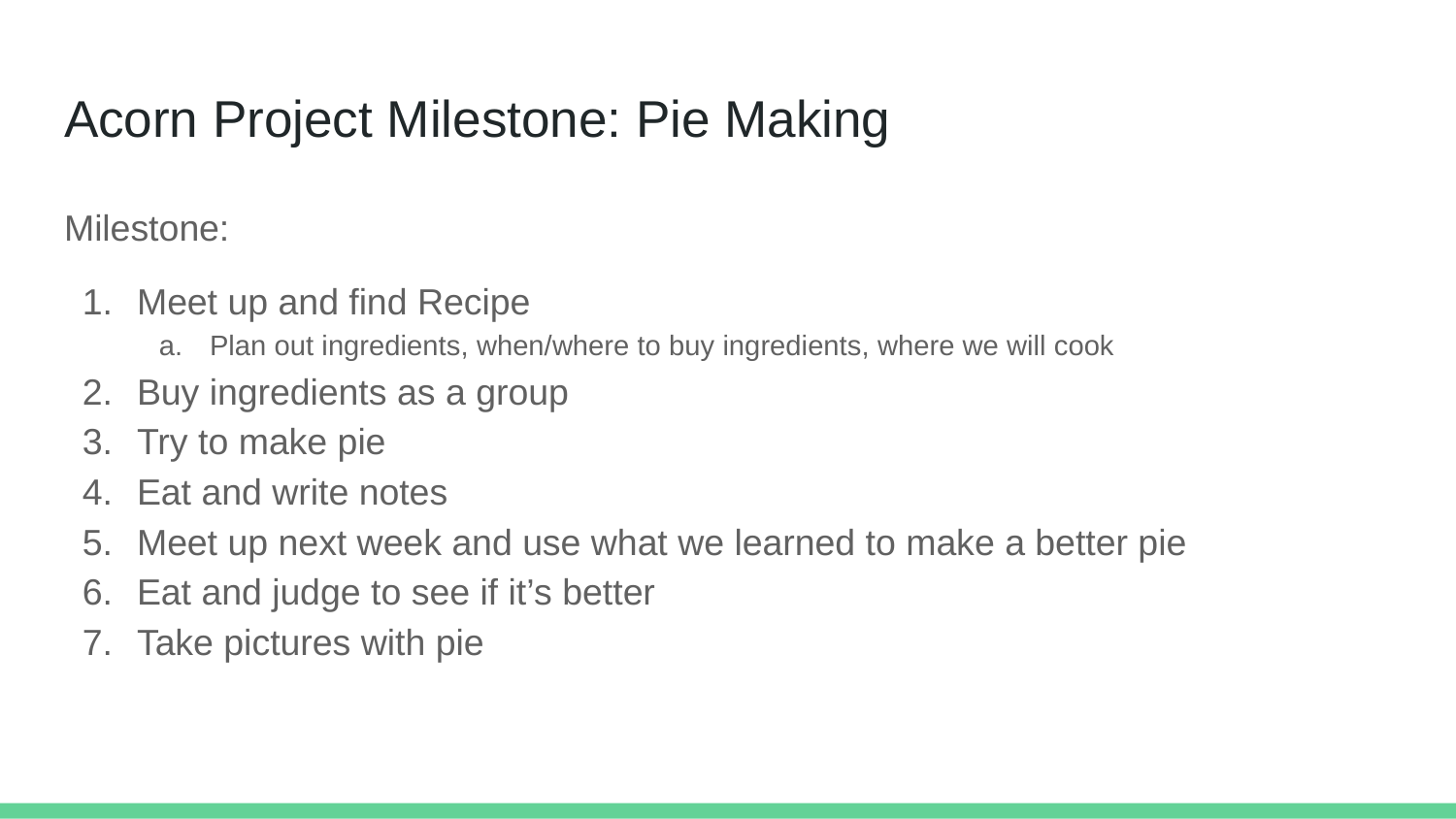

# Acorn Project Milestone: Pie Making
Milestone:
Meet up and find Recipe
Plan out ingredients, when/where to buy ingredients, where we will cook
Buy ingredients as a group
Try to make pie
Eat and write notes
Meet up next week and use what we learned to make a better pie
Eat and judge to see if it’s better
Take pictures with pie